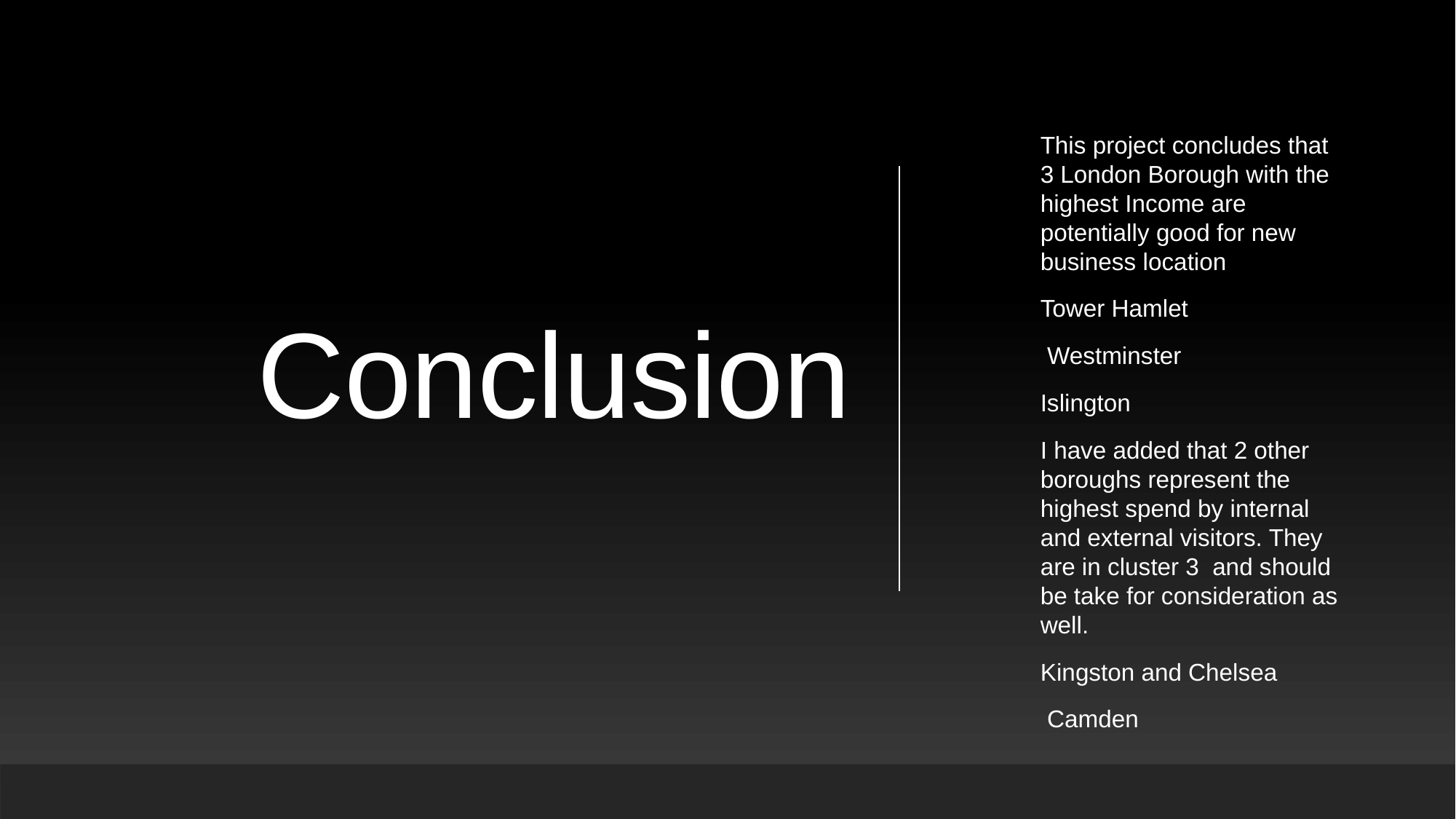

# Conclusion
This project concludes that 3 London Borough with the highest Income are potentially good for new business location
Tower Hamlet
 Westminster
Islington
I have added that 2 other boroughs represent the highest spend by internal and external visitors. They are in cluster 3  and should be take for consideration as well.
Kingston and Chelsea
 Camden